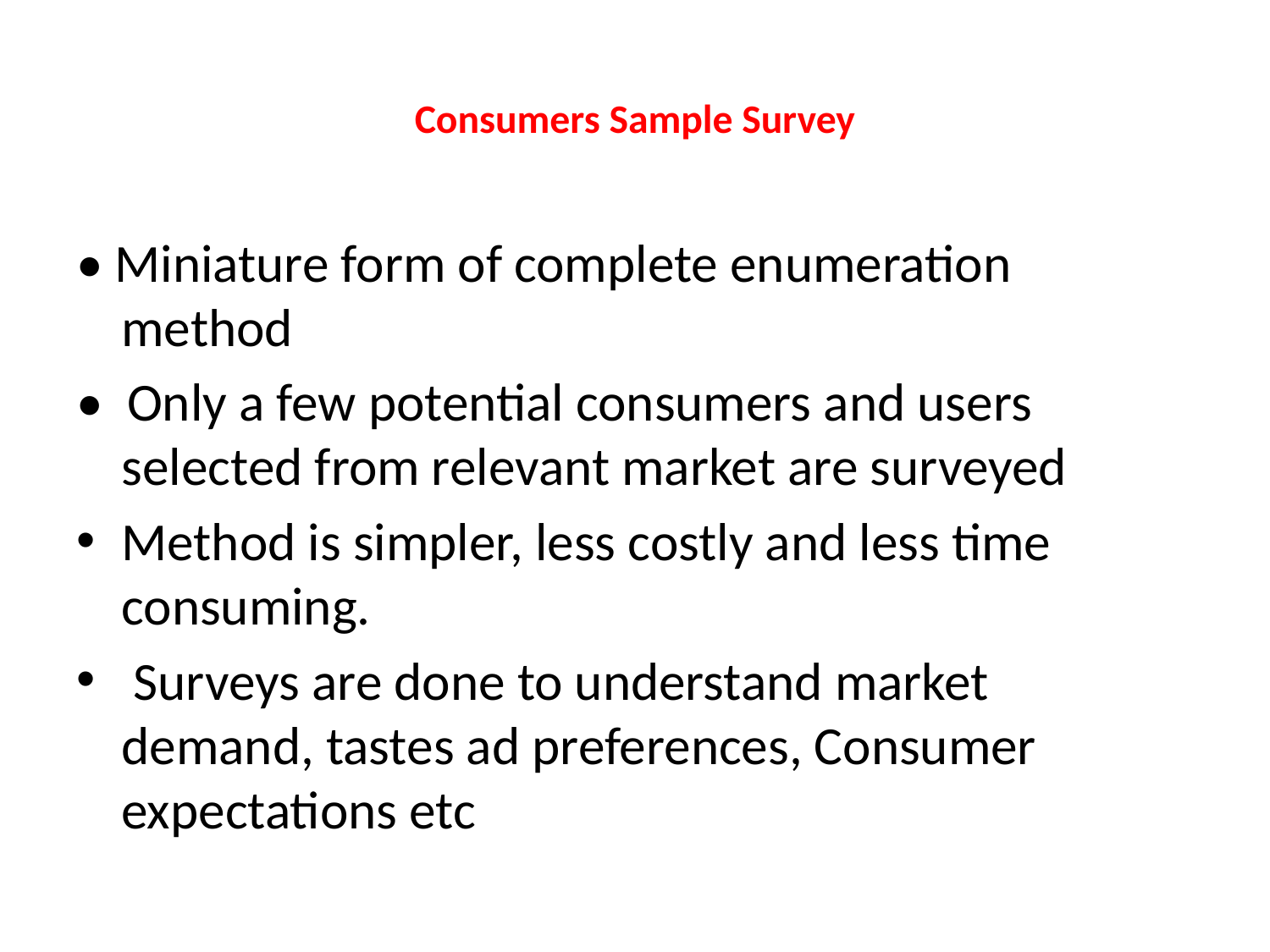

# Consumers Sample Survey
• Miniature form of complete enumeration method
•  Only a few potential consumers and users selected from relevant market are surveyed
Method is simpler, less costly and less time consuming.
 Surveys are done to understand market demand, tastes ad preferences, Consumer expectations etc